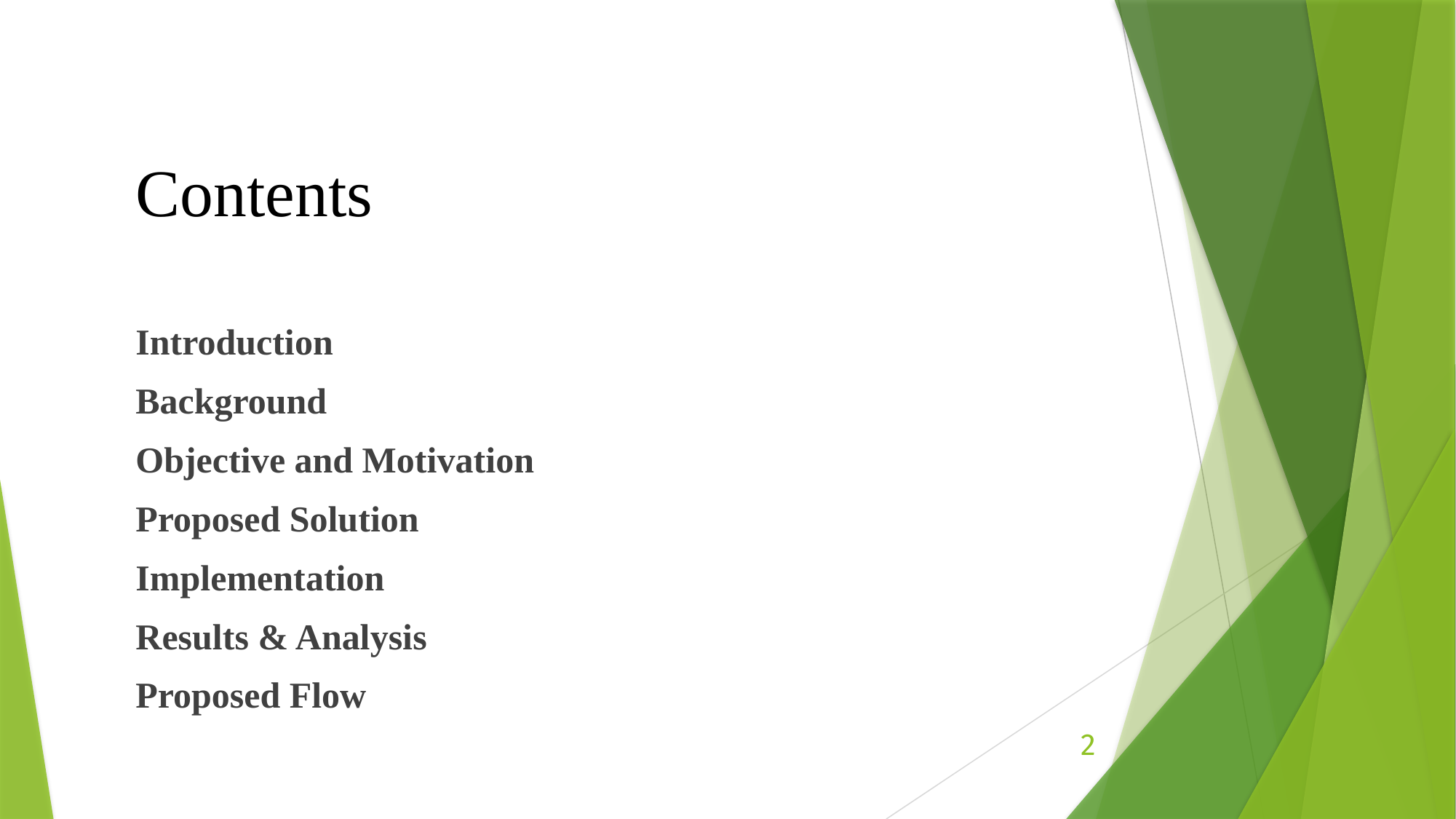

# Contents
Introduction
Background
Objective and Motivation
Proposed Solution
Implementation
Results & Analysis
Proposed Flow

2